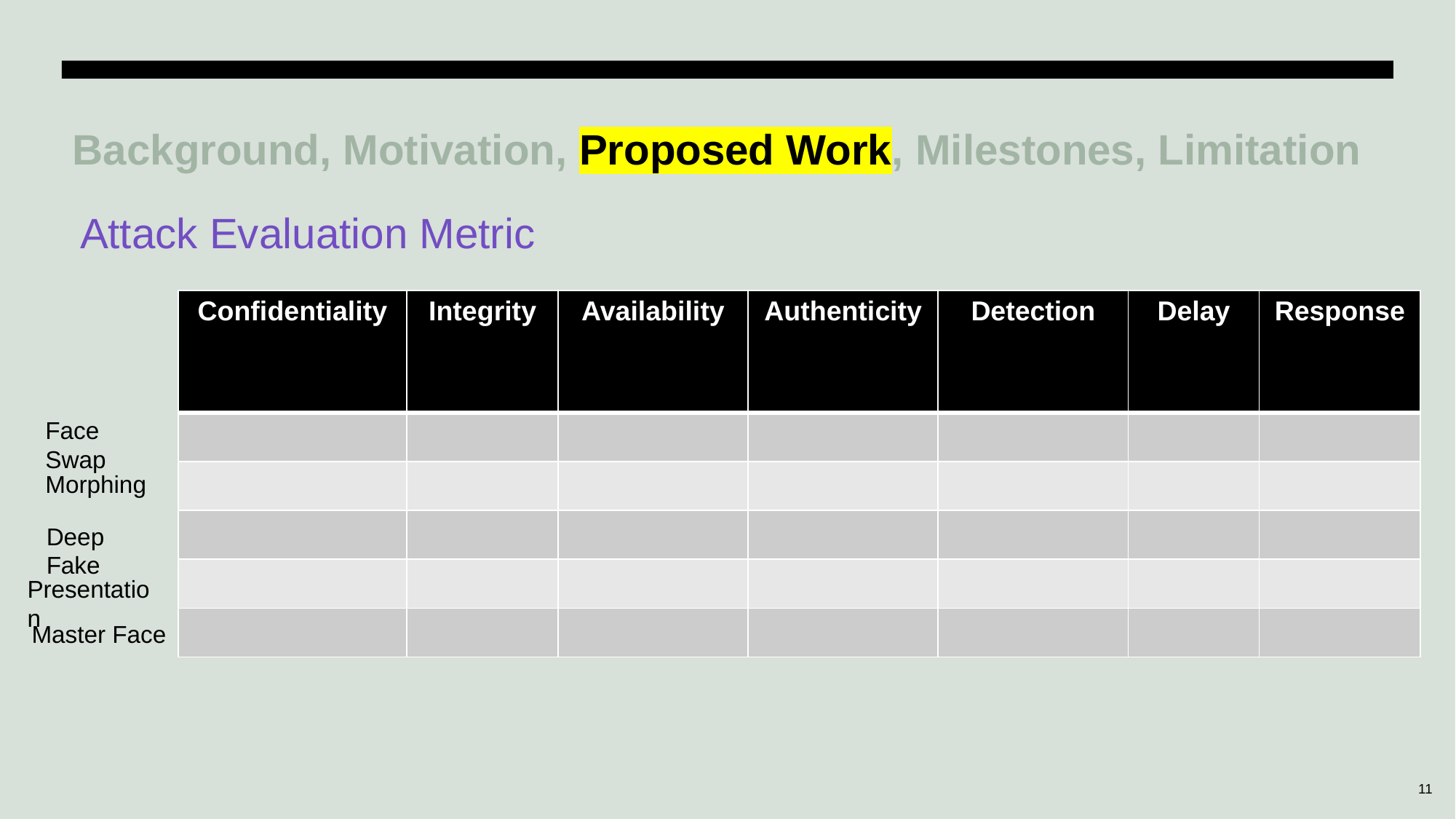

# Background, Motivation, Proposed Work, Milestones, Limitation
Attack Evaluation Metric
| Confidentiality | Integrity | Availability | Authenticity | Detection | Delay | Response |
| --- | --- | --- | --- | --- | --- | --- |
|  |  |  |  |  |  |  |
|  |  |  |  |  |  |  |
|  |  |  |  |  |  |  |
|  |  |  |  |  |  |  |
|  |  |  |  |  |  |  |
Face Swap
Morphing
Deep Fake
Presentation
Master Face
11